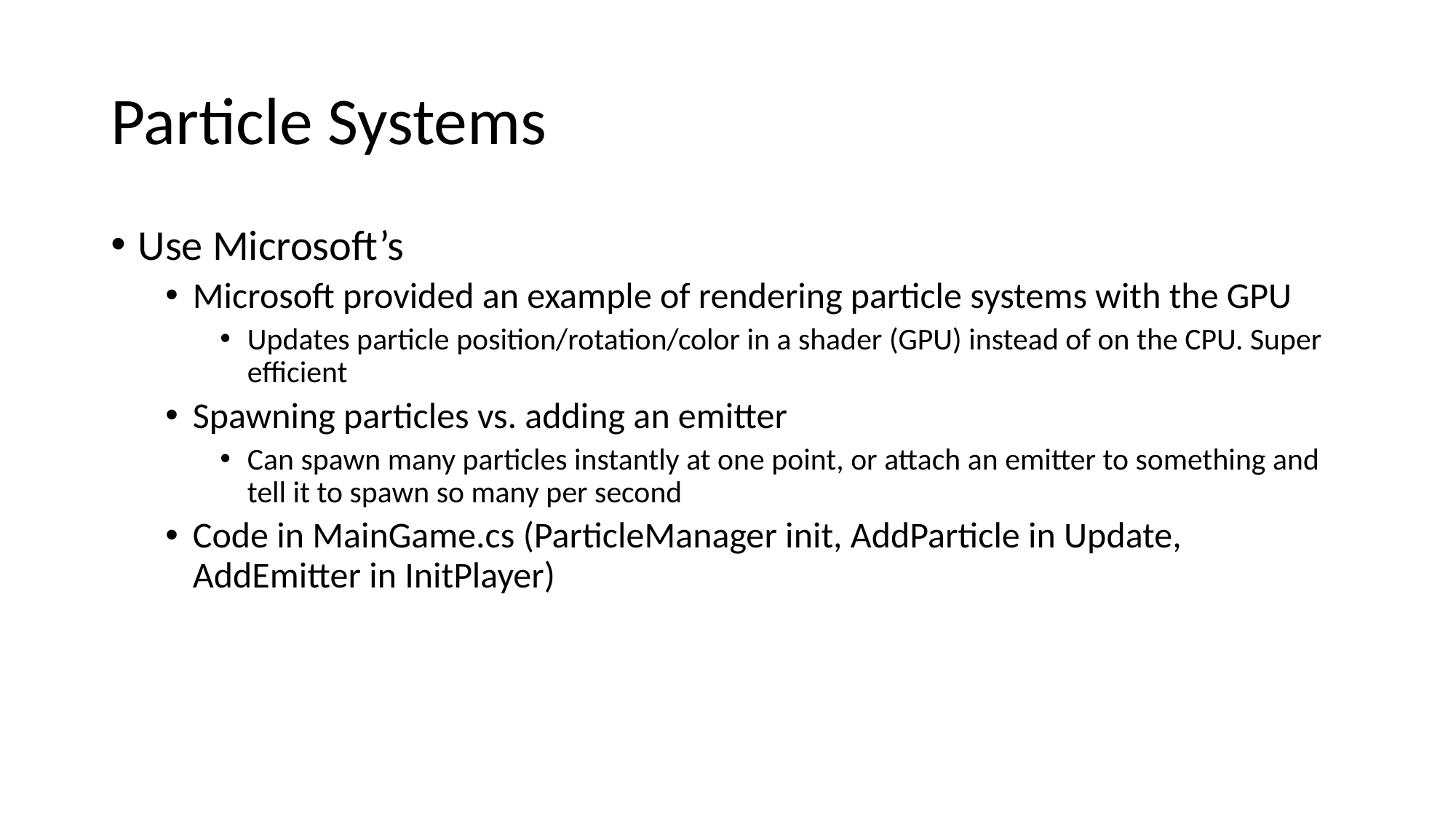

# Particle Systems
Use Microsoft’s
Microsoft provided an example of rendering particle systems with the GPU
Updates particle position/rotation/color in a shader (GPU) instead of on the CPU. Super efficient
Spawning particles vs. adding an emitter
Can spawn many particles instantly at one point, or attach an emitter to something and tell it to spawn so many per second
Code in MainGame.cs (ParticleManager init, AddParticle in Update, AddEmitter in InitPlayer)